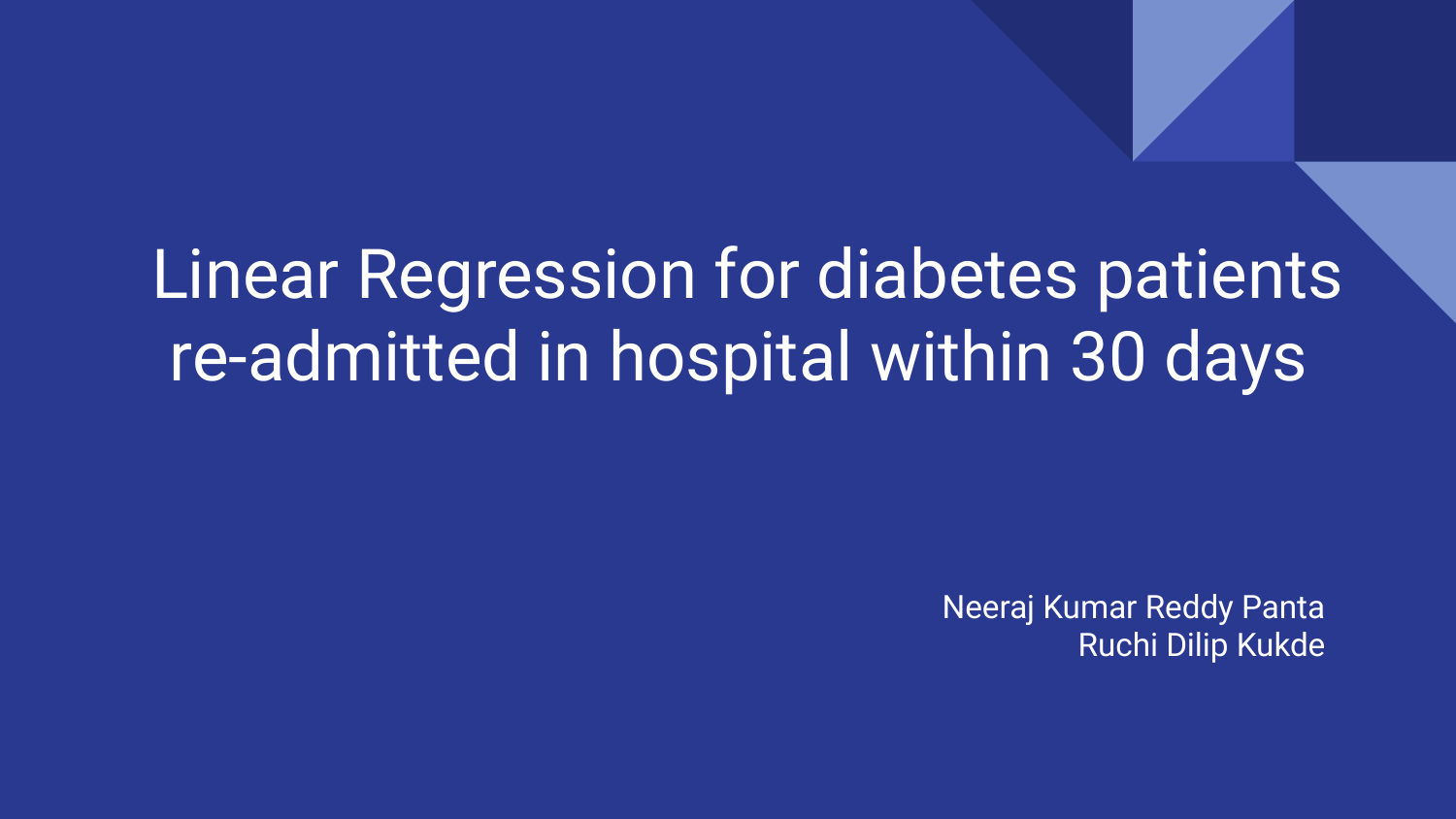

# Linear Regression for diabetes patients re-admitted in hospital within 30 days
Neeraj Kumar Reddy Panta
Ruchi Dilip Kukde